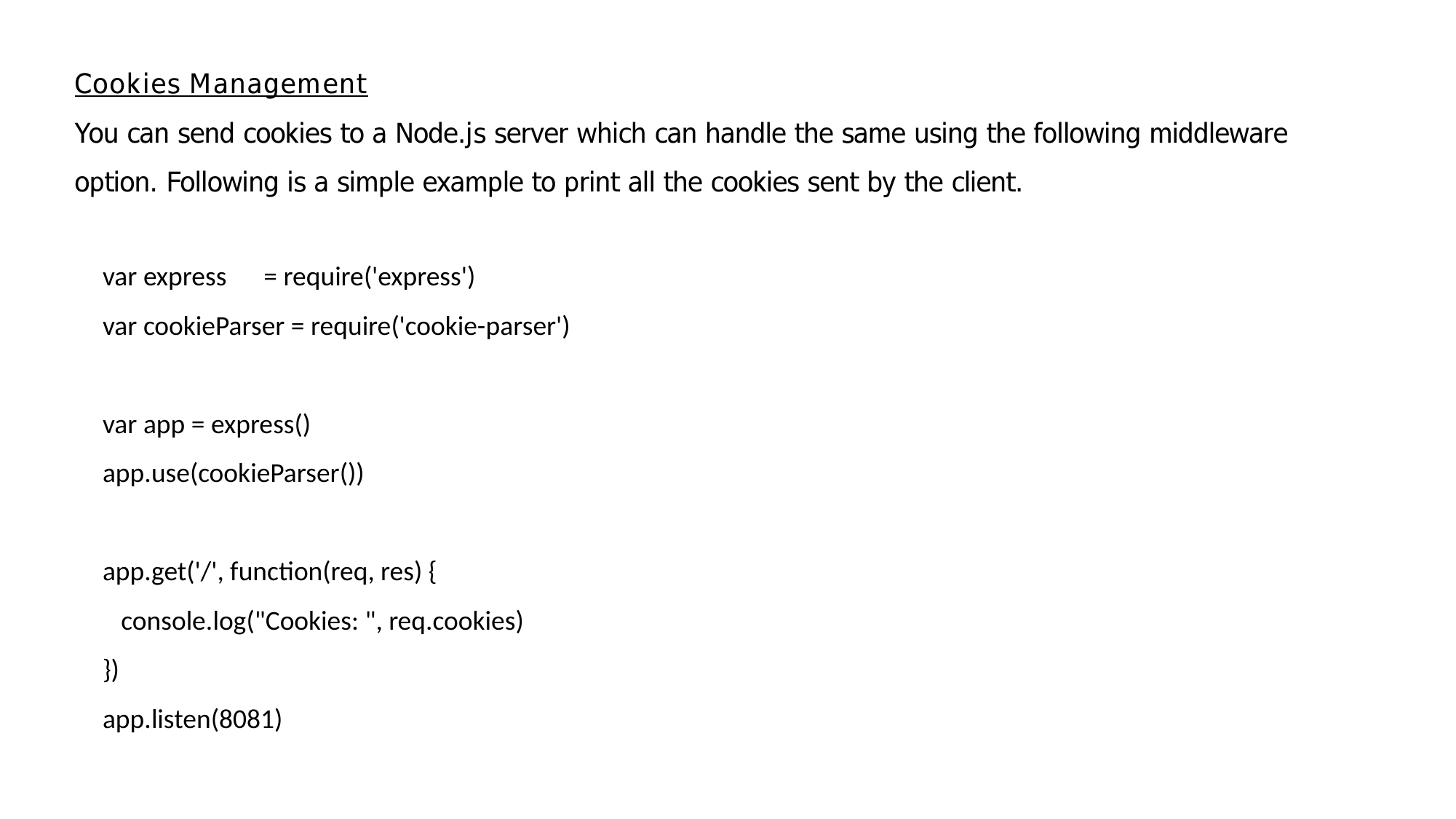

Cookies Management
You can send cookies to a Node.js server which can handle the same using the following middleware option. Following is a simple example to print all the cookies sent by the client.
var express      = require('express')
var cookieParser = require('cookie-parser')

var app = express()
app.use(cookieParser())

app.get('/', function(req, res) {
   console.log("Cookies: ", req.cookies)
})
app.listen(8081)